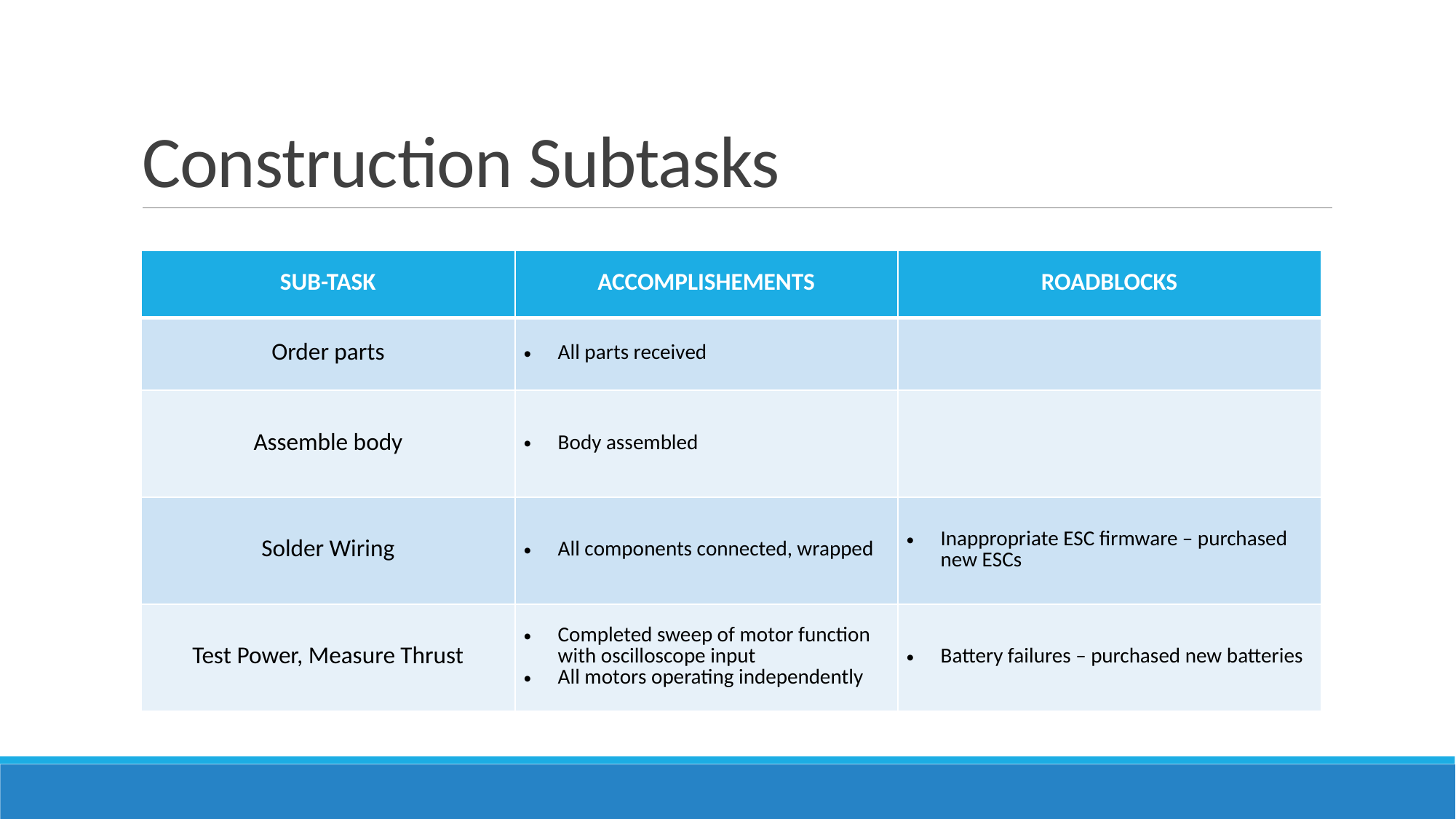

# Construction Subtasks
| SUB-TASK | ACCOMPLISHEMENTS | ROADBLOCKS |
| --- | --- | --- |
| Order parts | All parts received |  |
| Assemble body | Body assembled |  |
| Solder Wiring | All components connected, wrapped | Inappropriate ESC firmware – purchased new ESCs |
| Test Power, Measure Thrust | Completed sweep of motor function with oscilloscope input All motors operating independently | Battery failures – purchased new batteries |